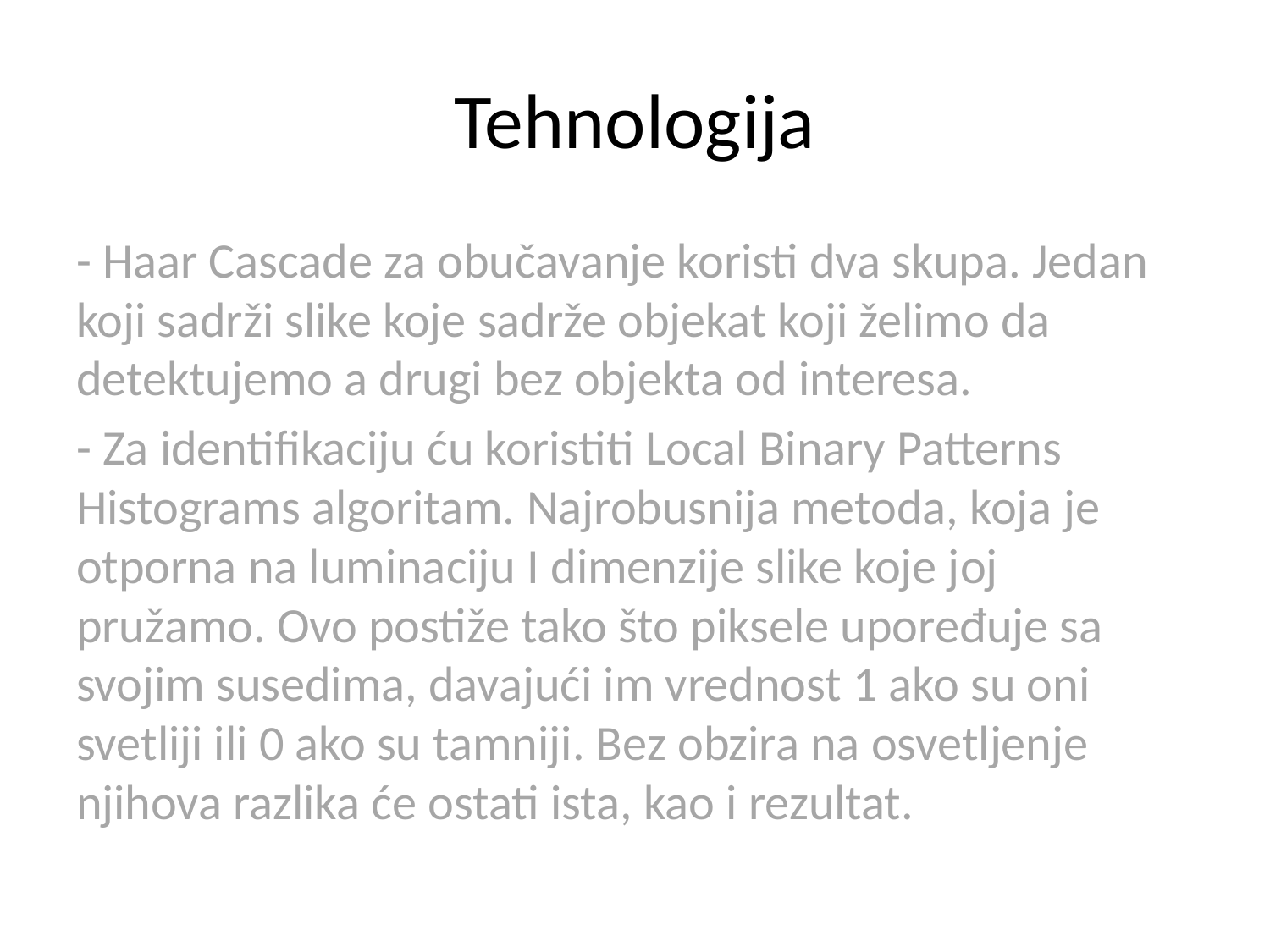

# Tehnologija
- Haar Cascade za obučavanje koristi dva skupa. Jedan koji sadrži slike koje sadrže objekat koji želimo da detektujemo a drugi bez objekta od interesa.
- Za identifikaciju ću koristiti Local Binary Patterns Histograms algoritam. Najrobusnija metoda, koja je otporna na luminaciju I dimenzije slike koje joj pružamo. Ovo postiže tako što piksele upoređuje sa svojim susedima, davajući im vrednost 1 ako su oni svetliji ili 0 ako su tamniji. Bez obzira na osvetljenje njihova razlika će ostati ista, kao i rezultat.